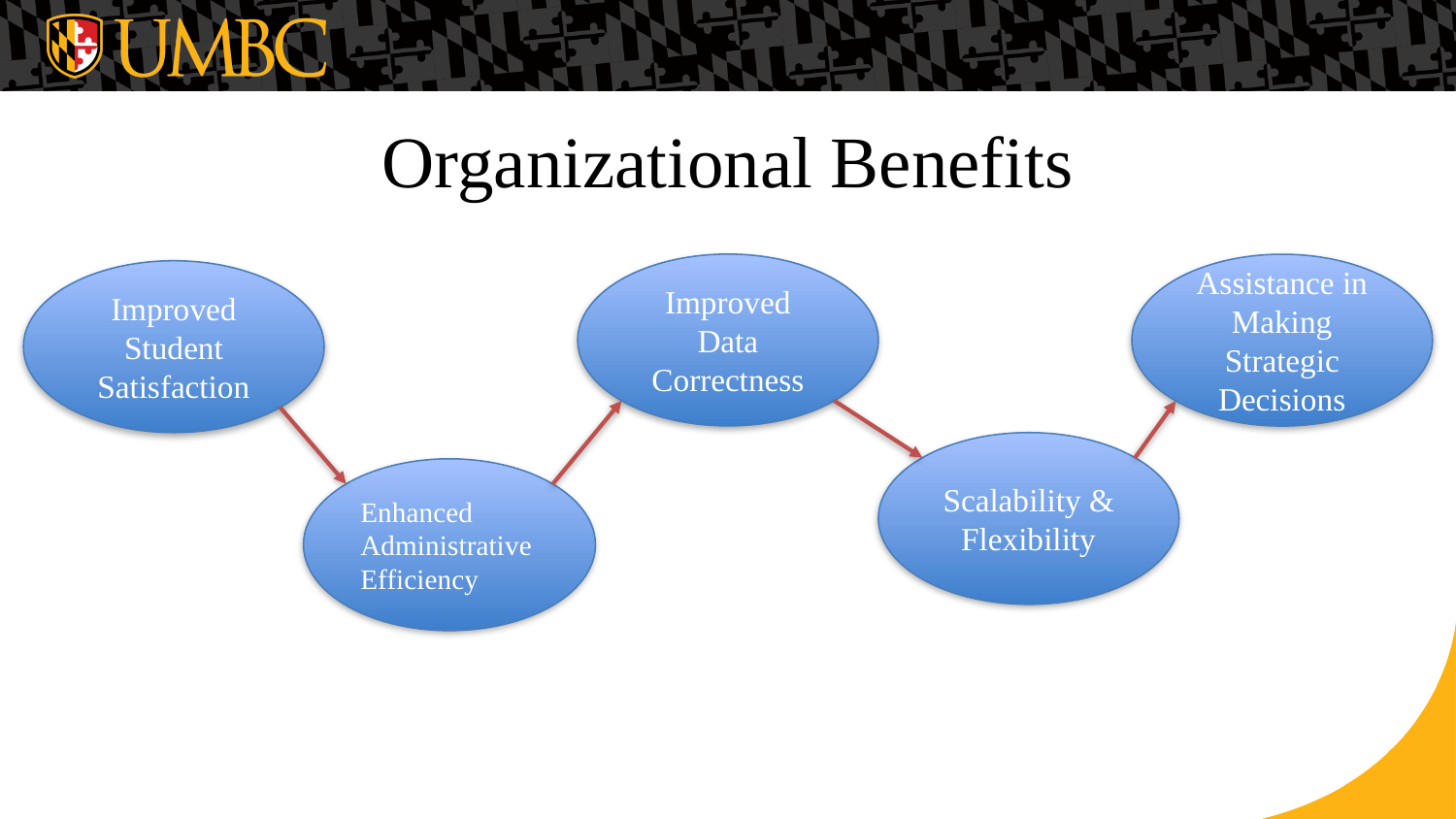

# Organizational Benefits
Improved Data Correctness
Assistance in Making Strategic Decisions
Improved Student Satisfaction
Scalability & Flexibility
Enhanced Administrative Efficiency